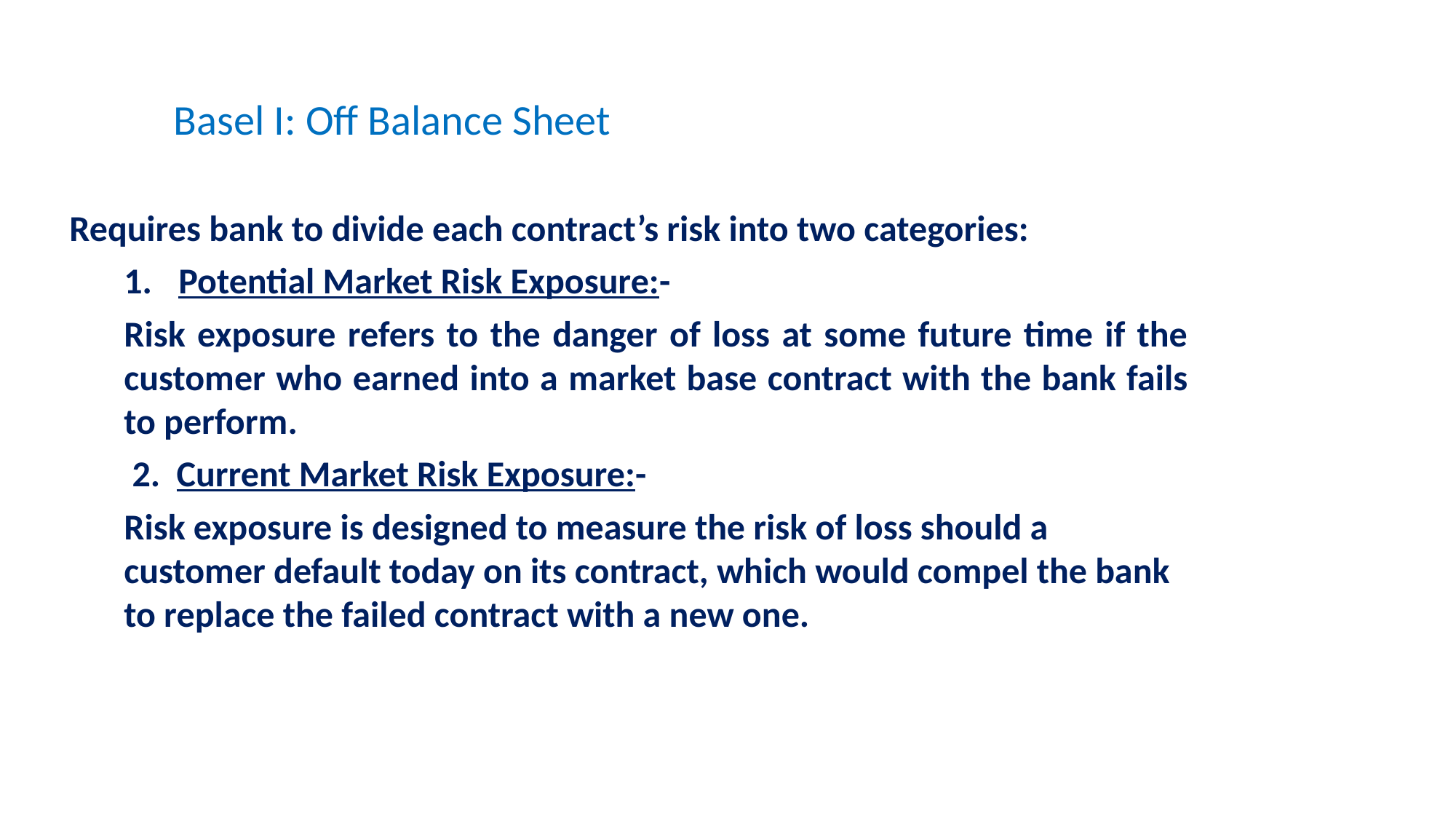

# Basel I: Off Balance Sheet
Requires bank to divide each contract’s risk into two categories:
Potential Market Risk Exposure:-
Risk exposure refers to the danger of loss at some future time if the customer who earned into a market base contract with the bank fails to perform.
 2.  Current Market Risk Exposure:-
Risk exposure is designed to measure the risk of loss should a customer default today on its contract, which would compel the bank to replace the failed contract with a new one.